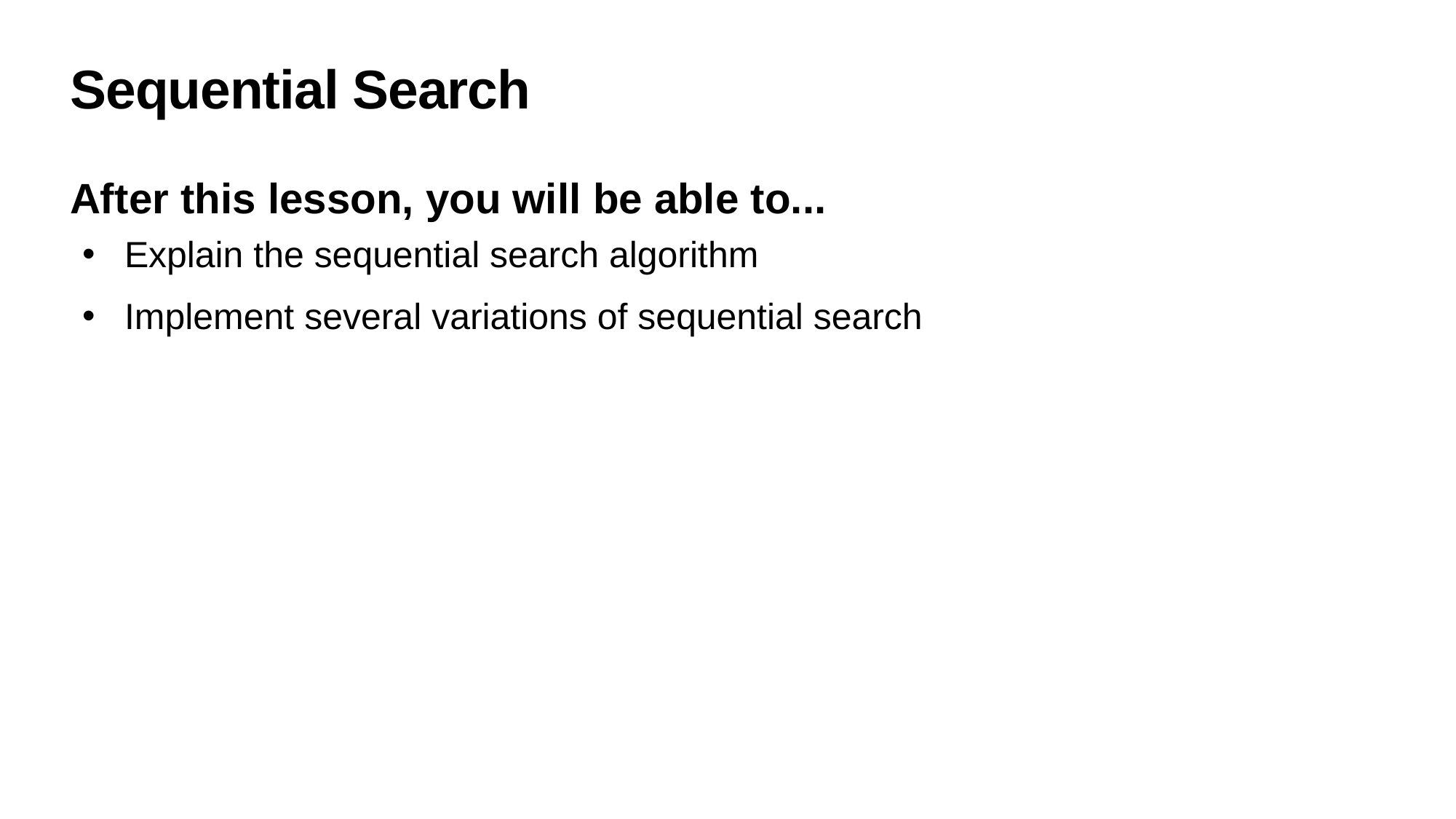

# Sequential Search
After this lesson, you will be able to...
Explain the sequential search algorithm
Implement several variations of sequential search